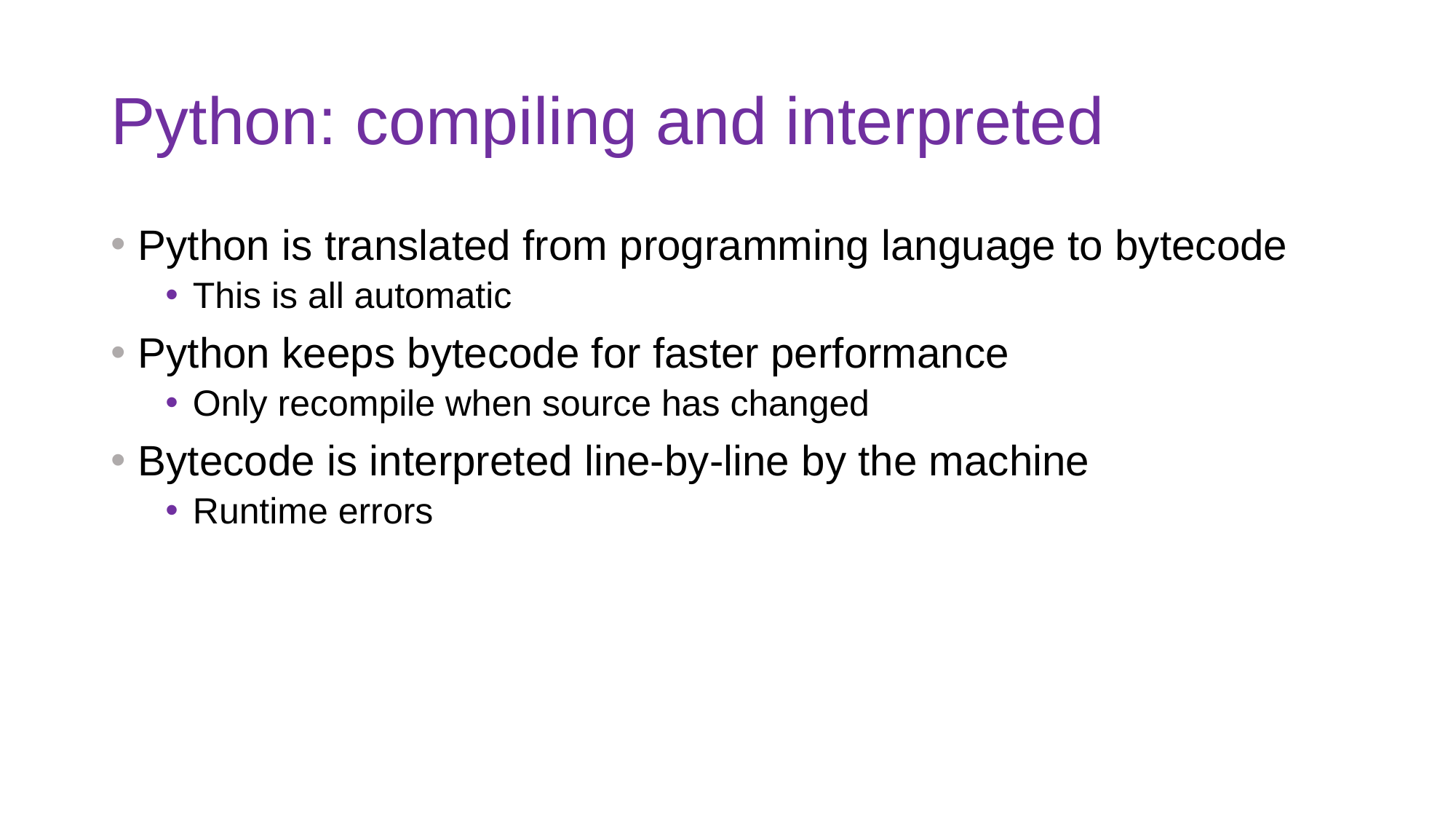

# Python: compiling and interpreted
Python is translated from programming language to bytecode
This is all automatic
Python keeps bytecode for faster performance
Only recompile when source has changed
Bytecode is interpreted line-by-line by the machine
Runtime errors